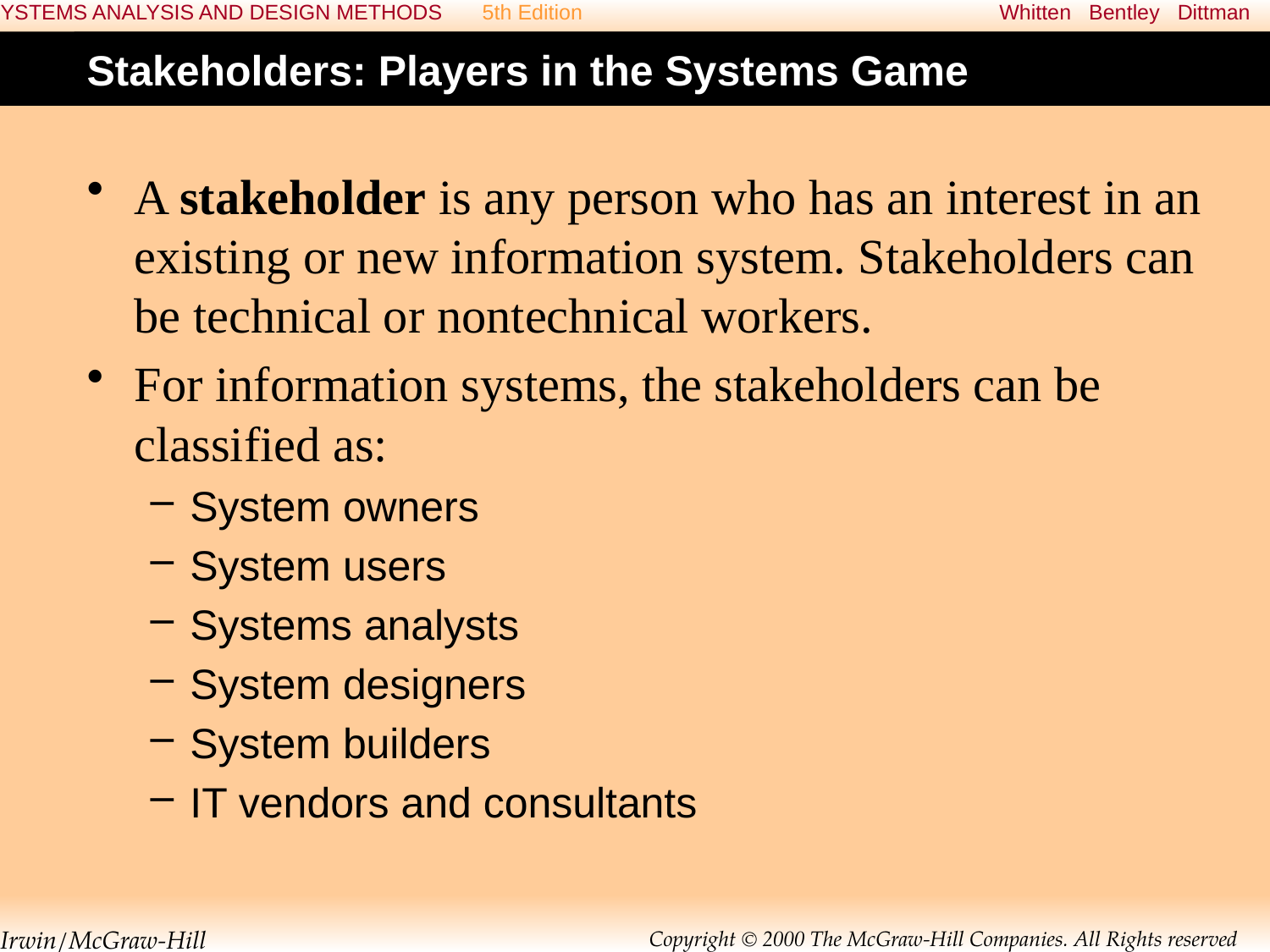

# Stakeholders: Players in the Systems Game
A stakeholder is any person who has an interest in an existing or new information system. Stakeholders can be technical or nontechnical workers.
For information systems, the stakeholders can be classified as:
System owners
System users
Systems analysts
System designers
System builders
IT vendors and consultants